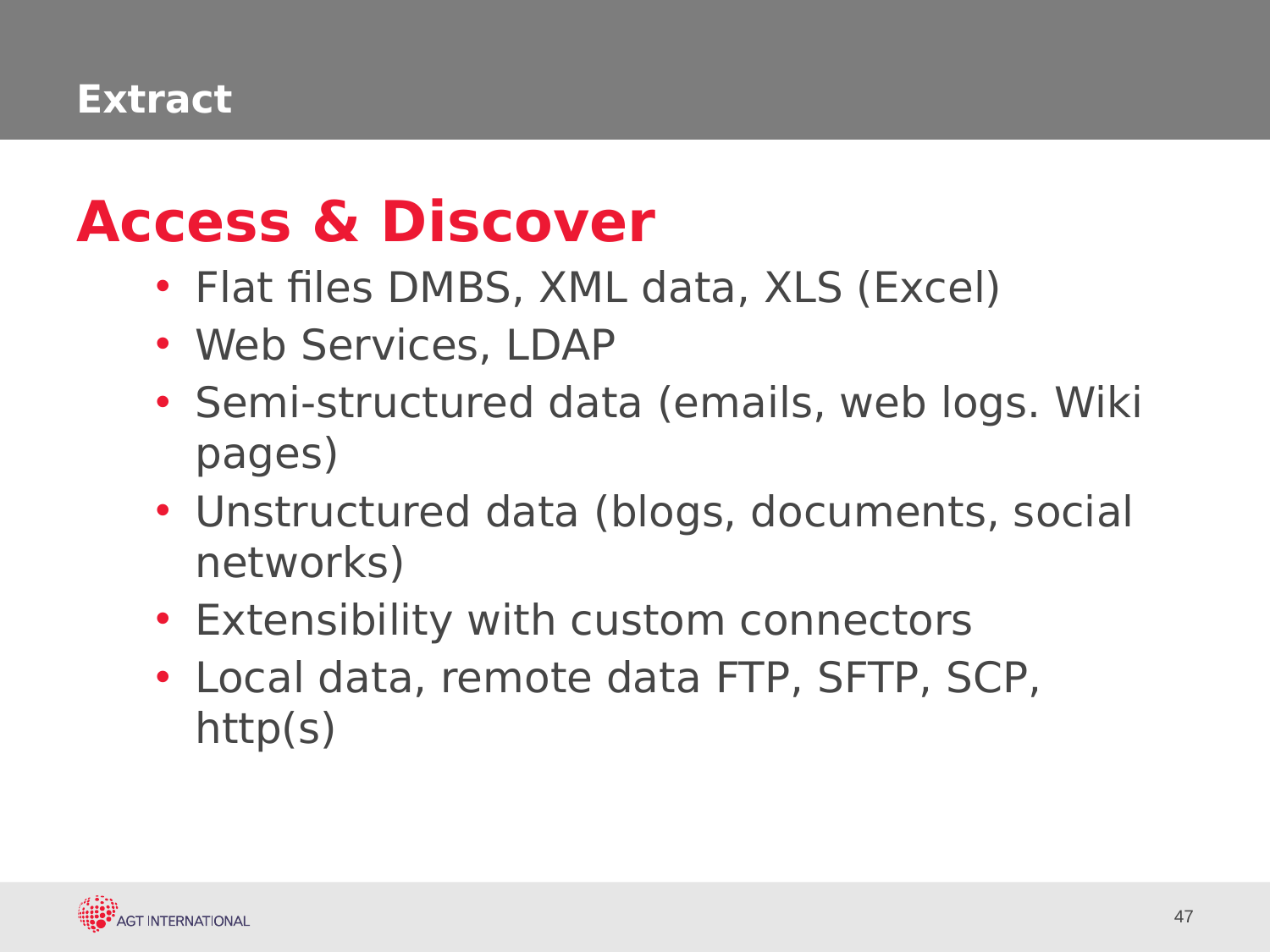

# Extract
Access & Discover
Flat files DMBS, XML data, XLS (Excel)
Web Services, LDAP
Semi-structured data (emails, web logs. Wiki pages)
Unstructured data (blogs, documents, social networks)
Extensibility with custom connectors
Local data, remote data FTP, SFTP, SCP, http(s)